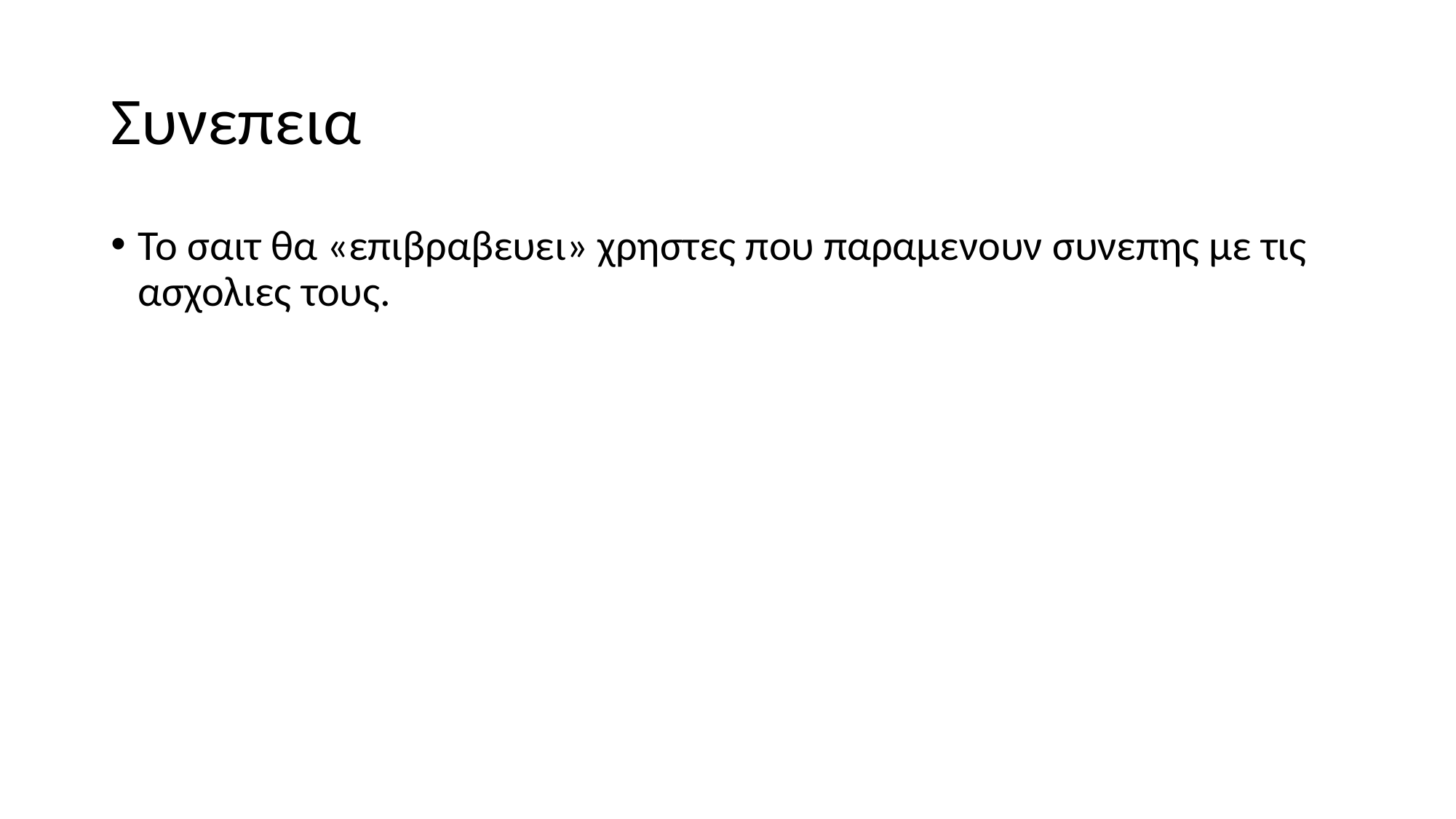

# Συνεπεια
Το σαιτ θα «επιβραβευει» χρηστες που παραμενουν συνεπης με τις ασχολιες τους.